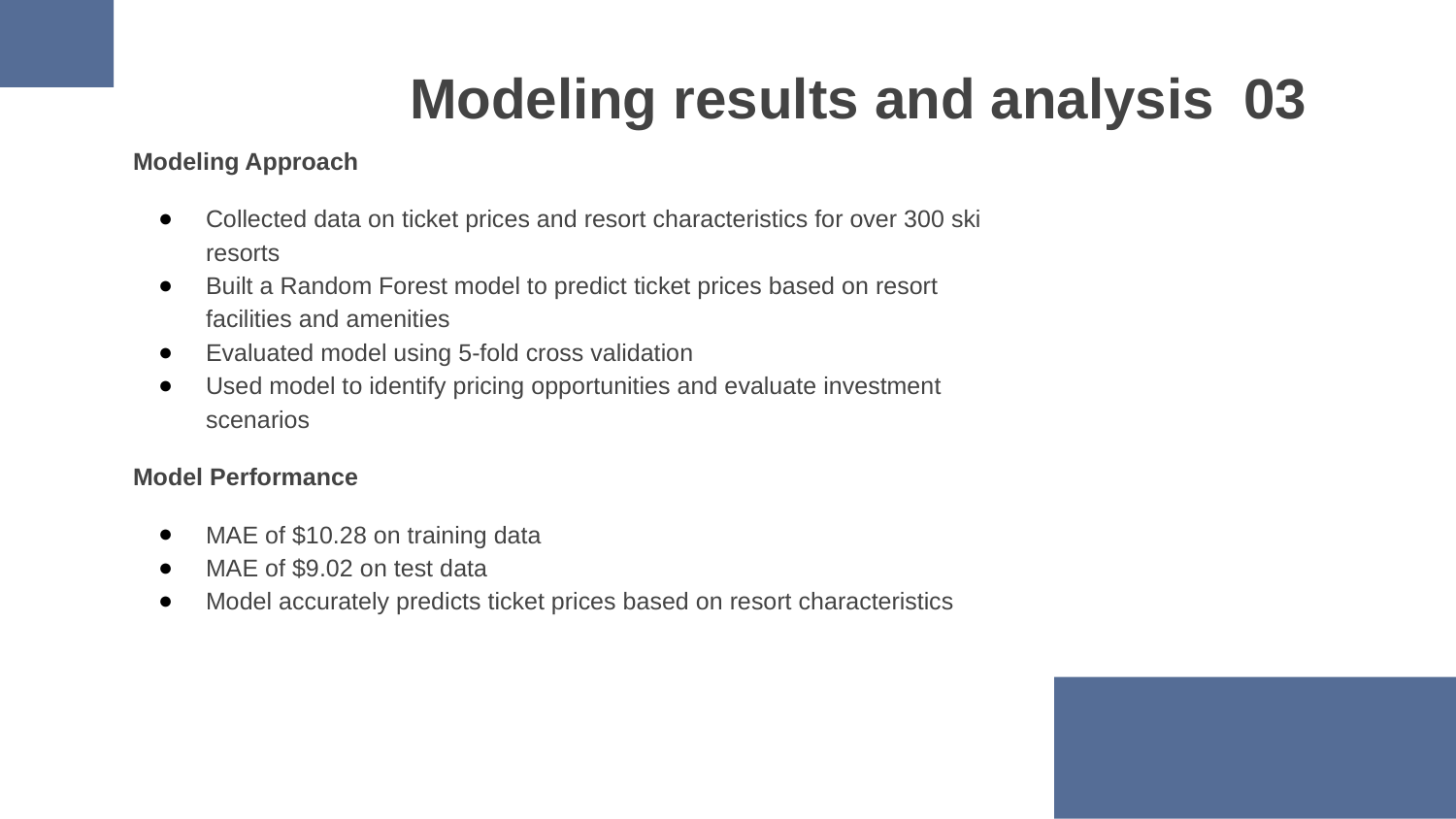

# Modeling results and analysis
03

Modeling Approach
Collected data on ticket prices and resort characteristics for over 300 ski resorts
Built a Random Forest model to predict ticket prices based on resort facilities and amenities
Evaluated model using 5-fold cross validation
Used model to identify pricing opportunities and evaluate investment scenarios
Model Performance
MAE of $10.28 on training data
MAE of $9.02 on test data
Model accurately predicts ticket prices based on resort characteristics